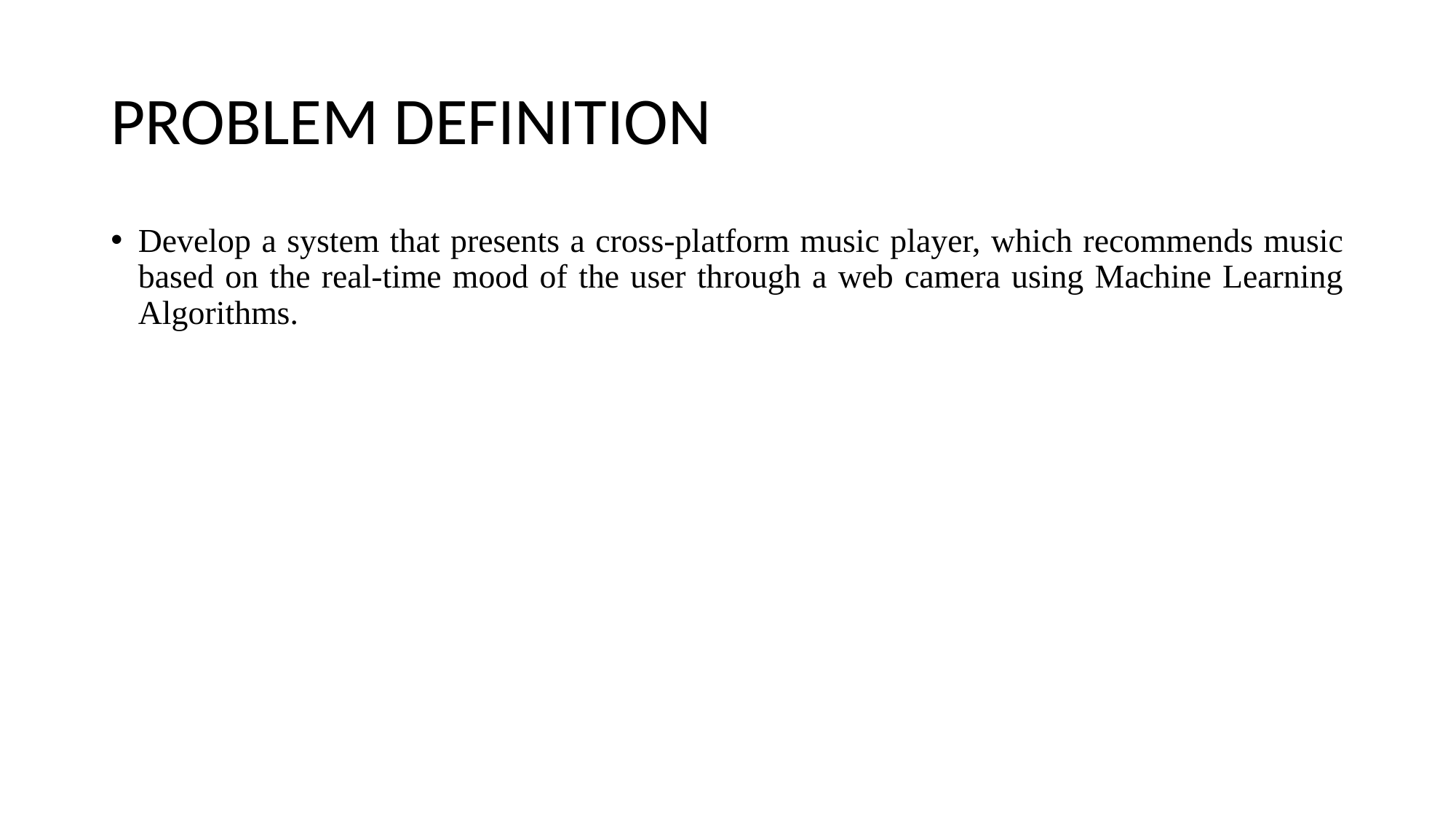

# PROBLEM DEFINITION
Develop a system that presents a cross-platform music player, which recommends music based on the real-time mood of the user through a web camera using Machine Learning Algorithms.
12